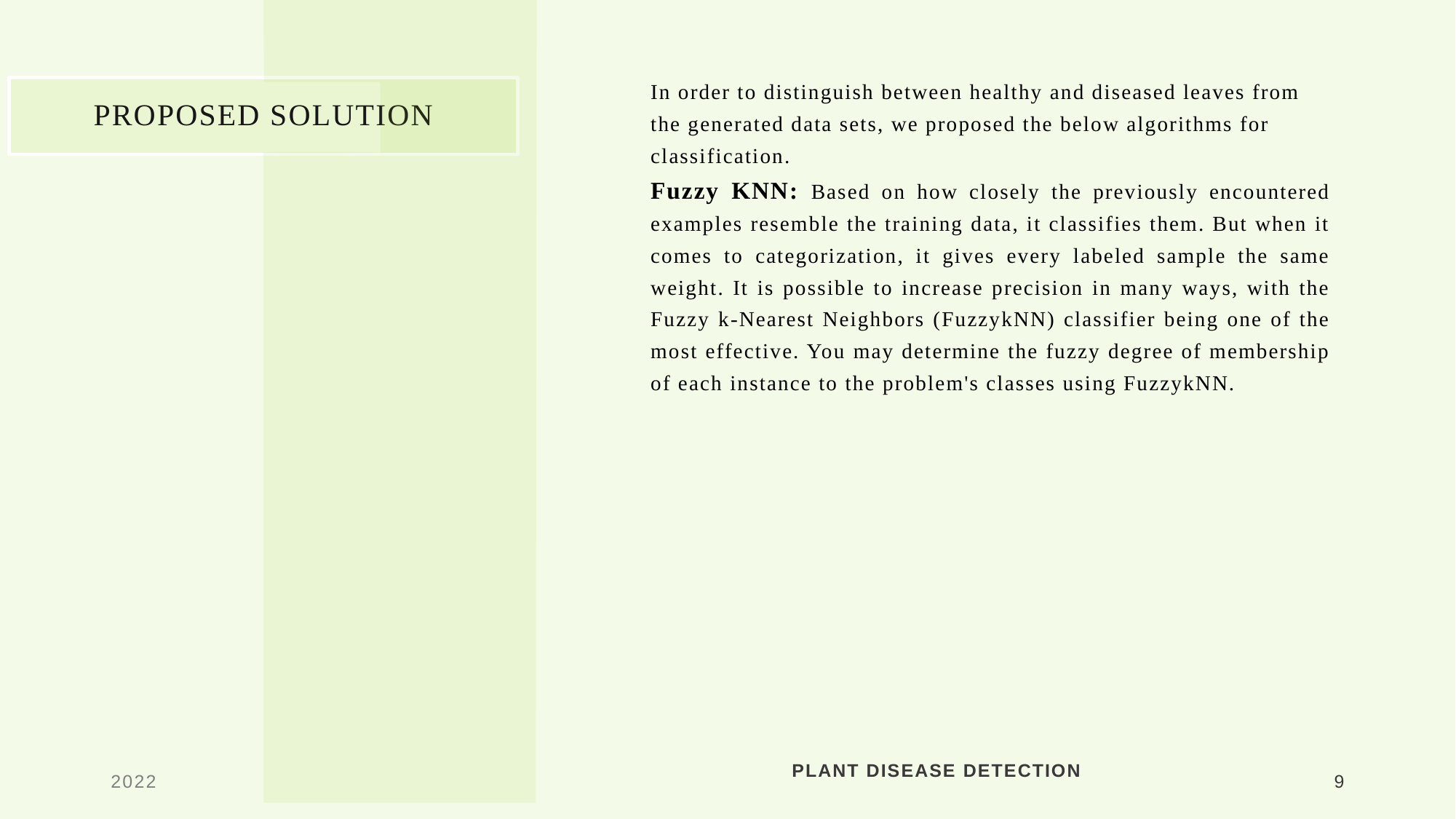

In order to distinguish between healthy and diseased leaves from the generated data sets, we proposed the below algorithms for classification.
Fuzzy KNN: Based on how closely the previously encountered examples resemble the training data, it classifies them. But when it comes to categorization, it gives every labeled sample the same weight. It is possible to increase precision in many ways, with the Fuzzy k-Nearest Neighbors (FuzzykNN) classifier being one of the most effective. You may determine the fuzzy degree of membership of each instance to the problem's classes using FuzzykNN.

# Proposed solution
2022
Plant disease detection

9